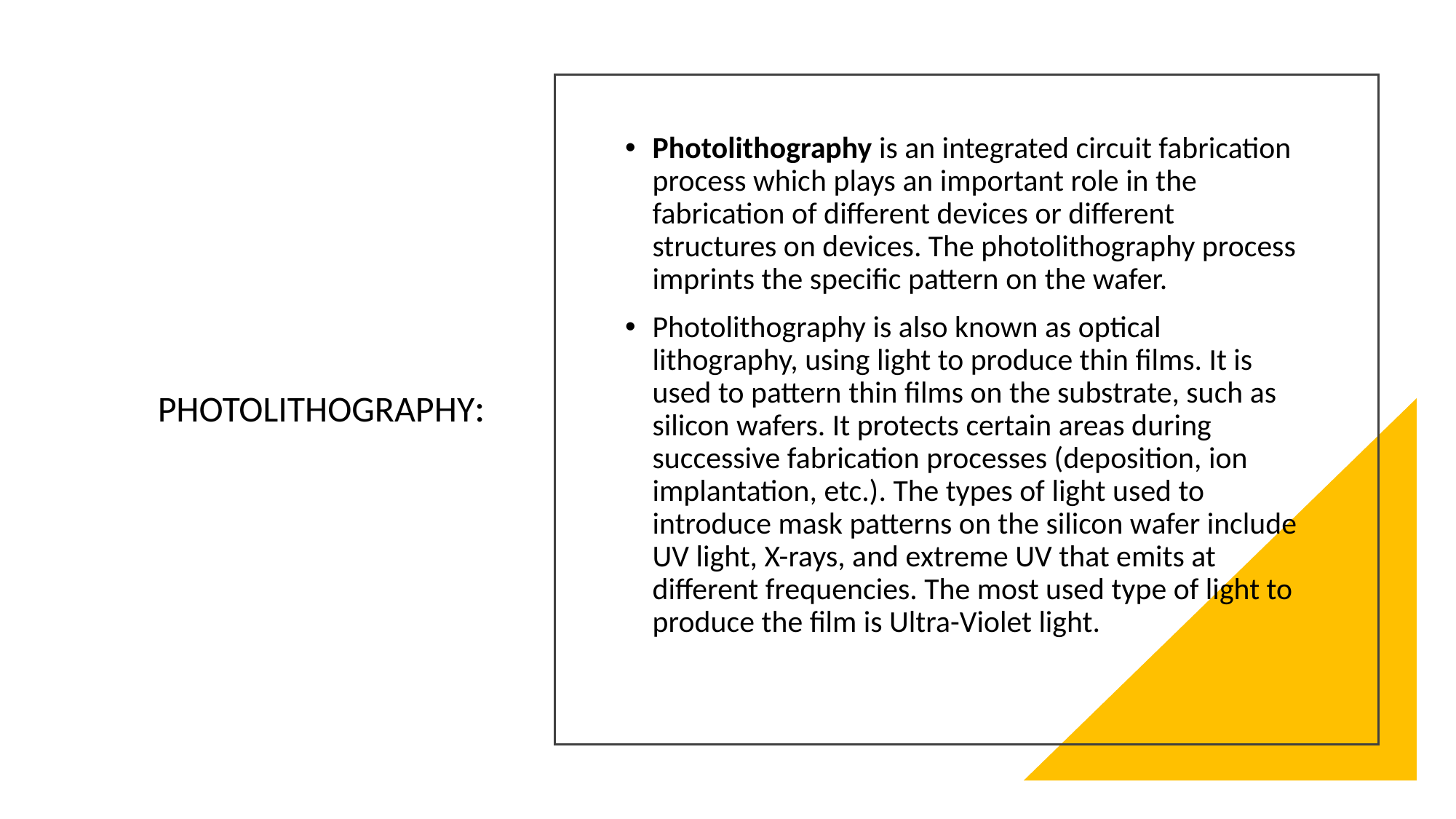

Photolithography is an integrated circuit fabrication process which plays an important role in the fabrication of different devices or different structures on devices. The photolithography process imprints the specific pattern on the wafer.
Photolithography is also known as optical lithography, using light to produce thin films. It is used to pattern thin films on the substrate, such as silicon wafers. It protects certain areas during successive fabrication processes (deposition, ion implantation, etc.). The types of light used to introduce mask patterns on the silicon wafer include UV light, X-rays, and extreme UV that emits at different frequencies. The most used type of light to produce the film is Ultra-Violet light.

# PHOTOLITHOGRAPHY: